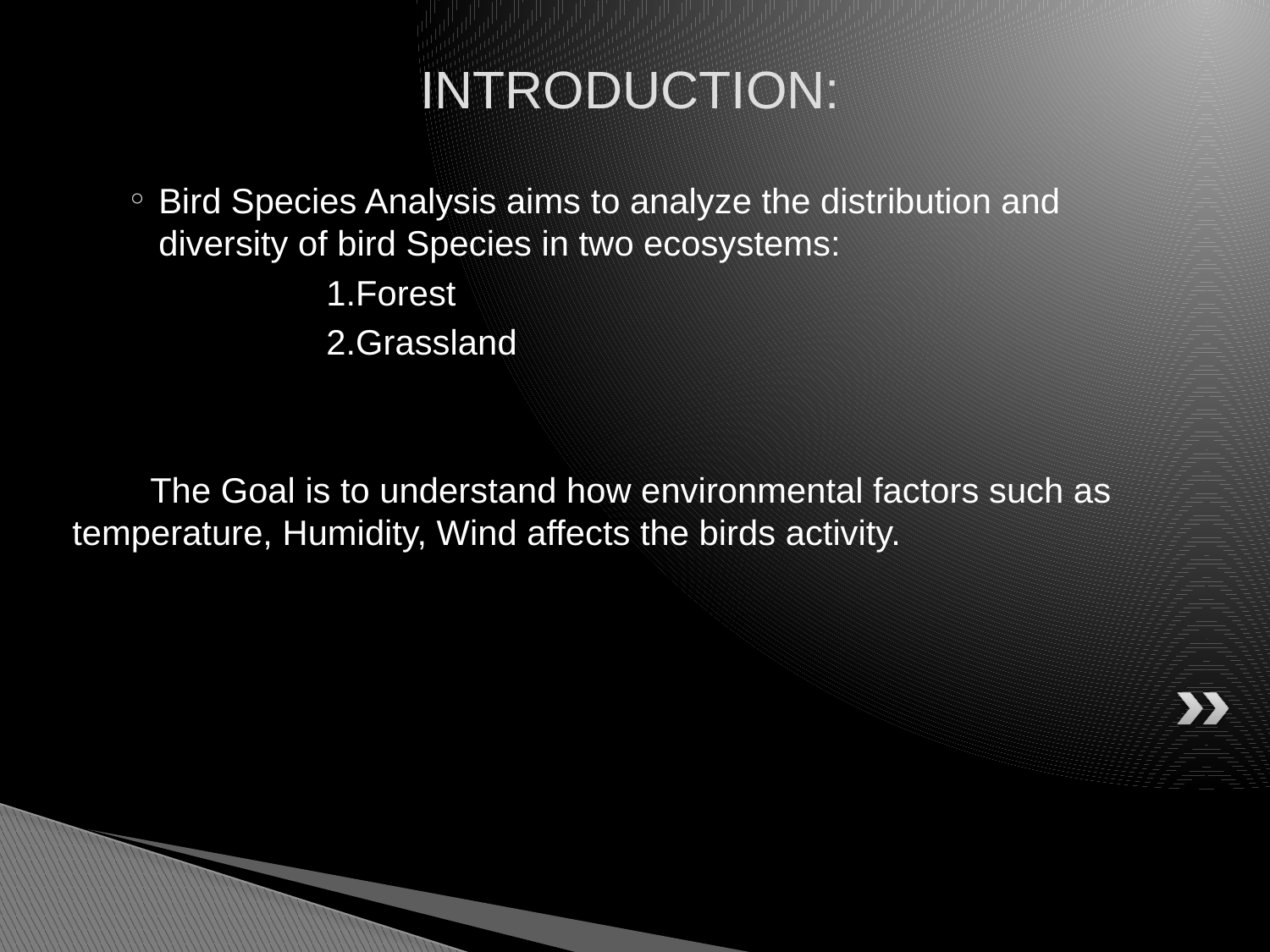

# INTRODUCTION:
Bird Species Analysis aims to analyze the distribution and diversity of bird Species in two ecosystems:
		1.Forest
		2.Grassland

        The Goal is to understand how environmental factors such as temperature, Humidity, Wind affects the birds activity.